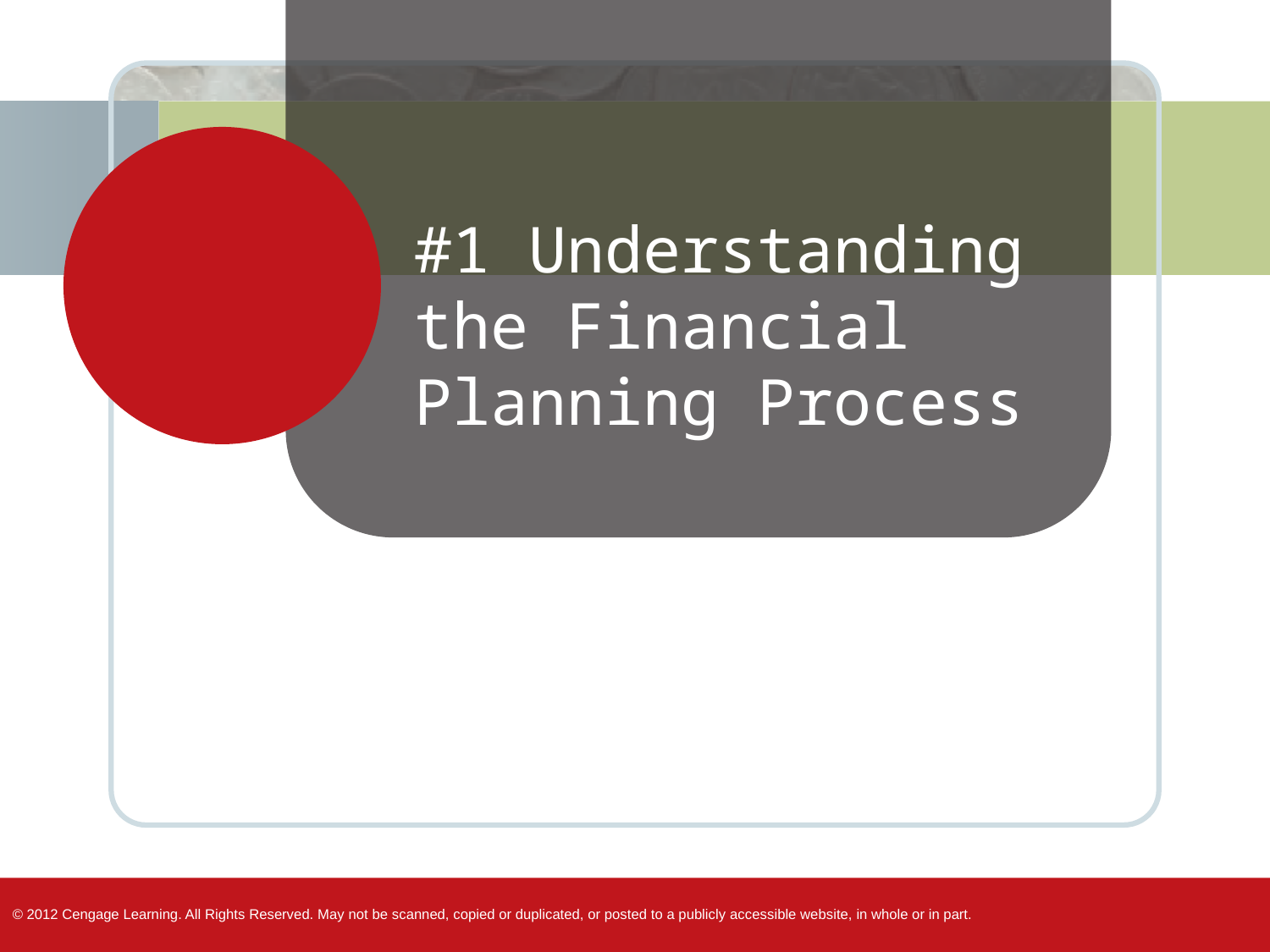

# #1 Understanding the Financial Planning Process